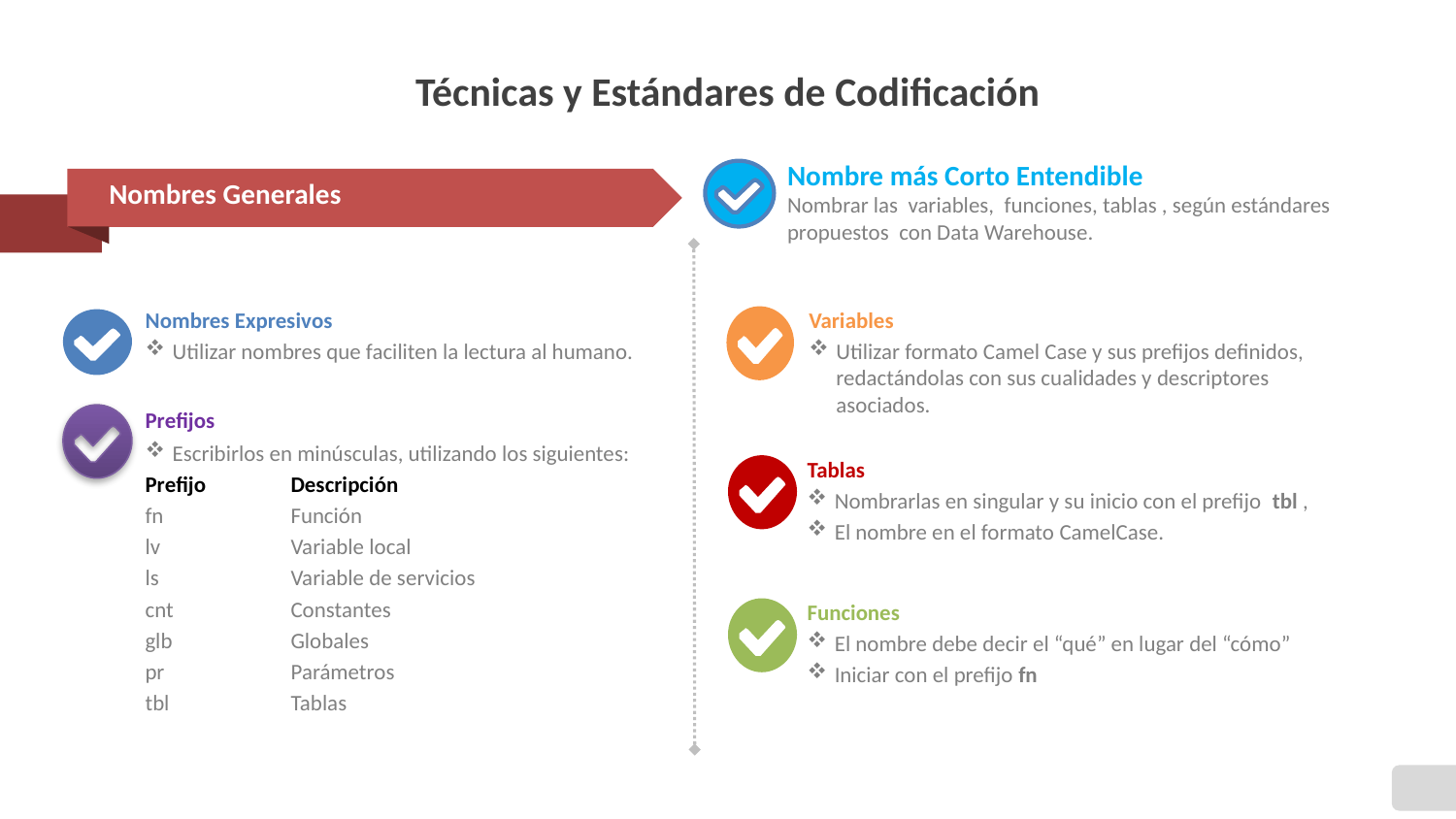

# Técnicas y Estándares de Codificación
Nombre más Corto Entendible
Nombrar las  variables,  funciones, tablas , según estándares  propuestos  con Data Warehouse.

Nombres Generales

Nombres Expresivos
Utilizar nombres que faciliten la lectura al humano.

Variables
Utilizar formato Camel Case y sus prefijos definidos, redactándolas con sus cualidades y descriptores asociados.

Prefijos
Escribirlos en minúsculas, utilizando los siguientes:
Prefijo	Descripción
fn	Función
lv	Variable local
ls	Variable de servicios
cnt	Constantes
glb	Globales
pr	Parámetros
tbl 	Tablas

Tablas
Nombrarlas en singular y su inicio con el prefijo  tbl ,
El nombre en el formato CamelCase.

Funciones
El nombre debe decir el “qué” en lugar del “cómo”
Iniciar con el prefijo fn